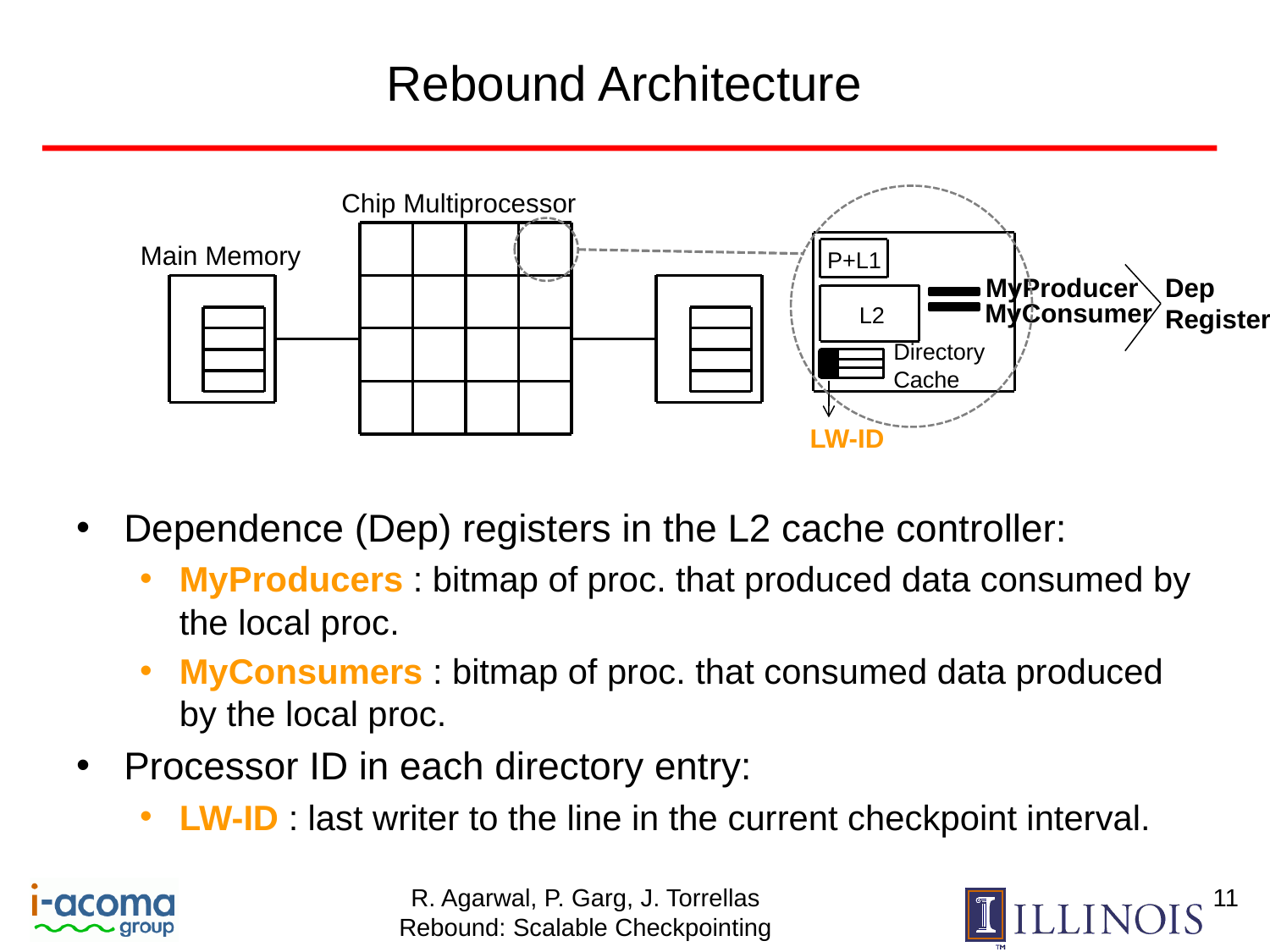

# Rebound Architecture
Chip Multiprocessor
Main Memory

P+L1
Dep
Register

MyConsumer

MyProducer
 L2
Directory
Cache

LW-ID
Dependence (Dep) registers in the L2 cache controller:
MyProducers : bitmap of proc. that produced data consumed by the local proc.
MyConsumers : bitmap of proc. that consumed data produced by the local proc.
Processor ID in each directory entry:
LW-ID : last writer to the line in the current checkpoint interval.
11